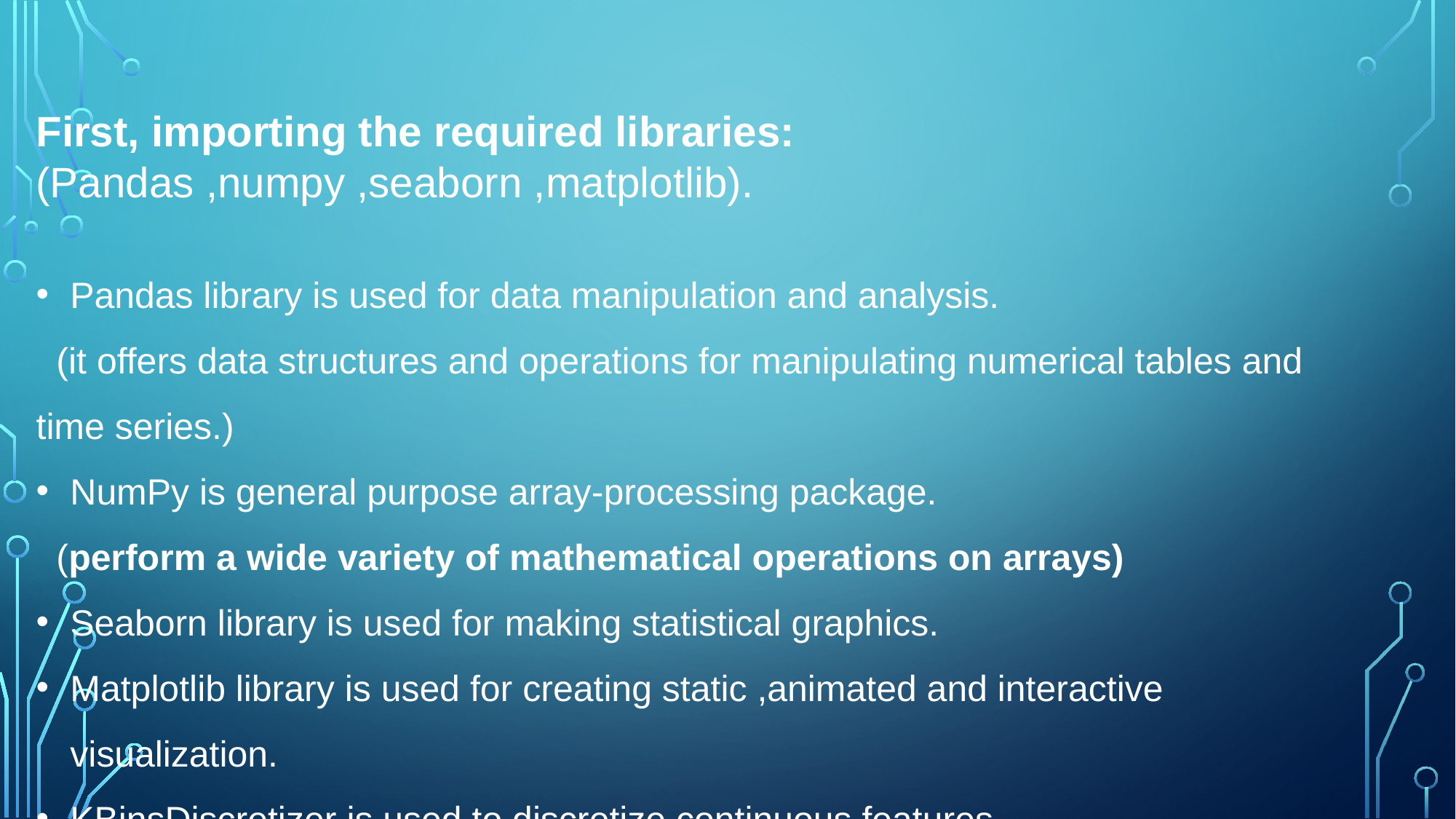

First, importing the required libraries:
(Pandas ,numpy ,seaborn ,matplotlib).

Pandas library is used for data manipulation and analysis.
  (it offers data structures and operations for manipulating numerical tables and time series.)
NumPy is general purpose array-processing package.
  (perform a wide variety of mathematical operations on arrays)
Seaborn library is used for making statistical graphics.
Matplotlib library is used for creating static ,animated and interactive visualization.
KBinsDiscretizer is used to discretize continuous features.